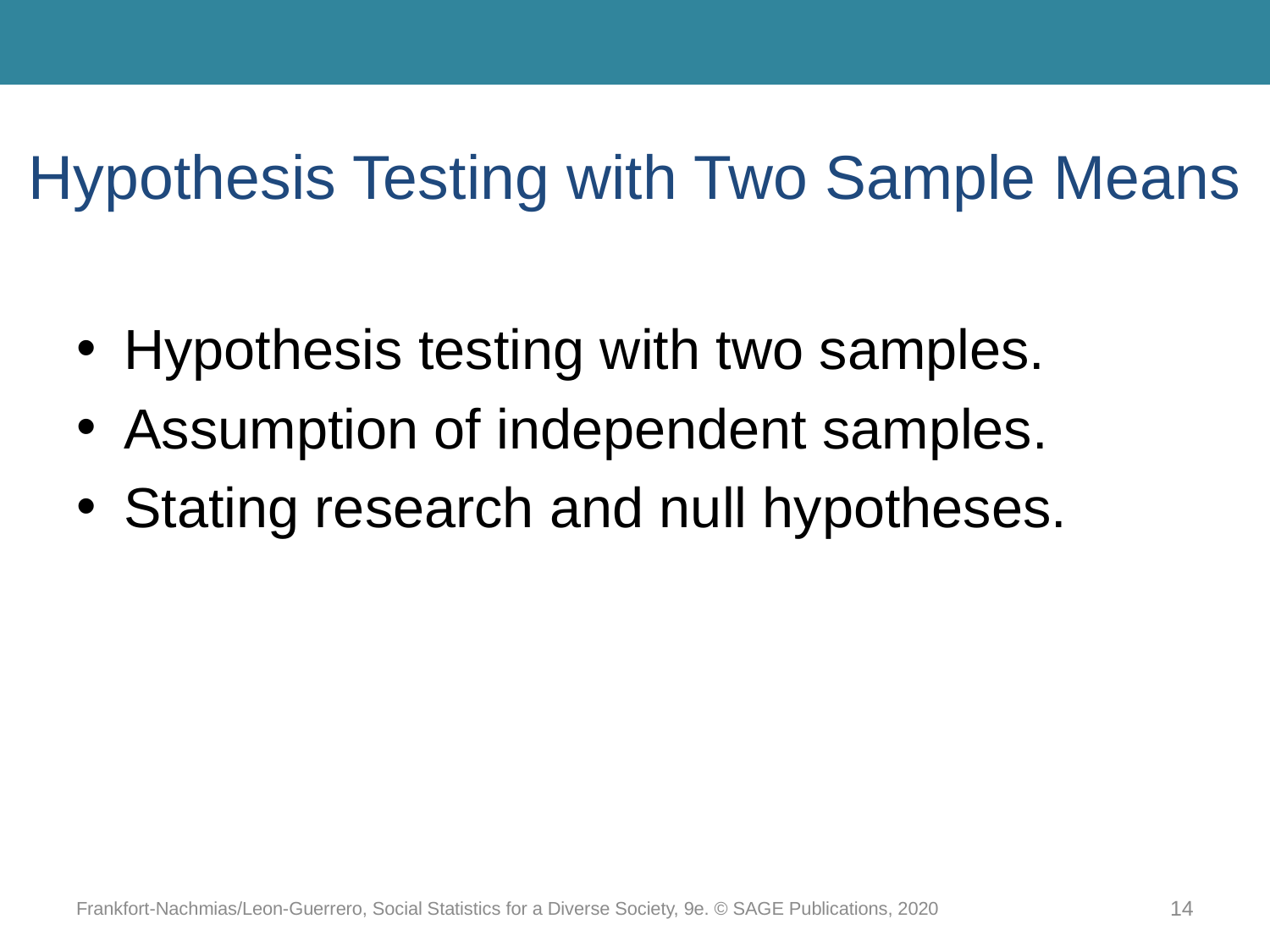

# Hypothesis Testing with Two Sample Means
Hypothesis testing with two samples.
Assumption of independent samples.
Stating research and null hypotheses.

Frankfort-Nachmias/Leon-Guerrero, Social Statistics for a Diverse Society, 9e. © SAGE Publications, 2020
14